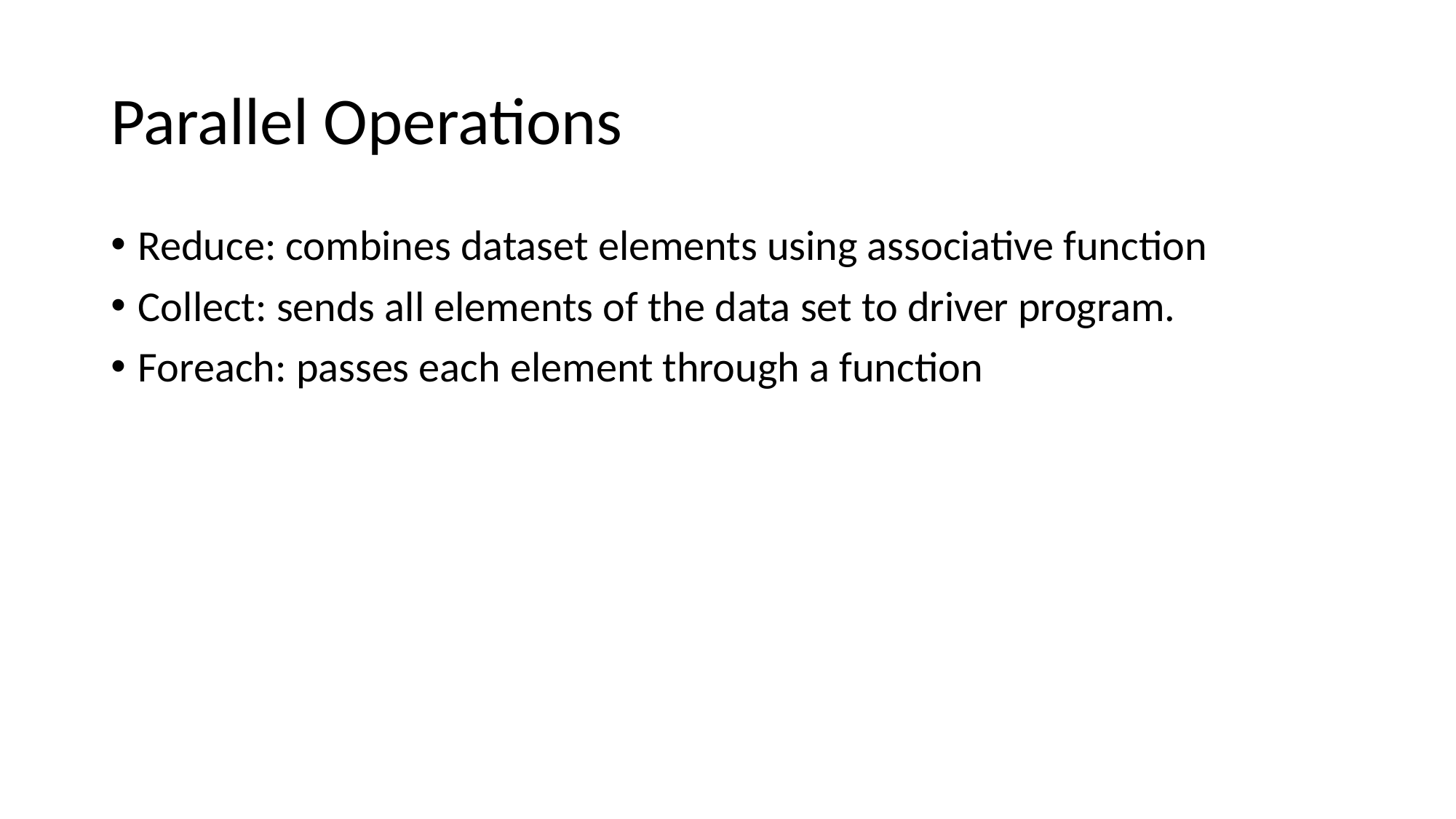

# Parallel Operations
Reduce: combines dataset elements using associative function
Collect: sends all elements of the data set to driver program.
Foreach: passes each element through a function